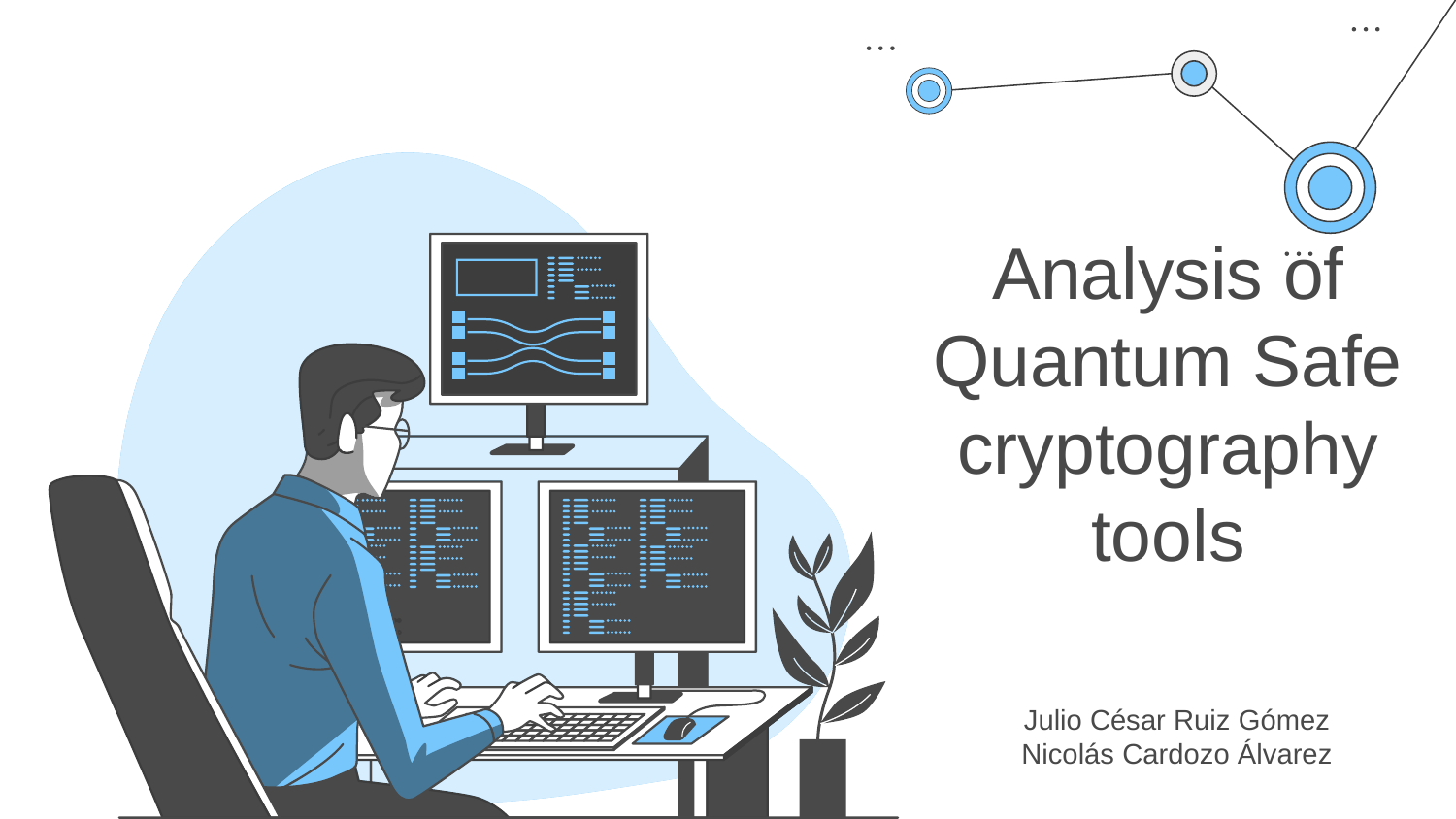

# Analysis of Quantum Safe cryptography tools
Julio César Ruiz Gómez
Nicolás Cardozo Álvarez